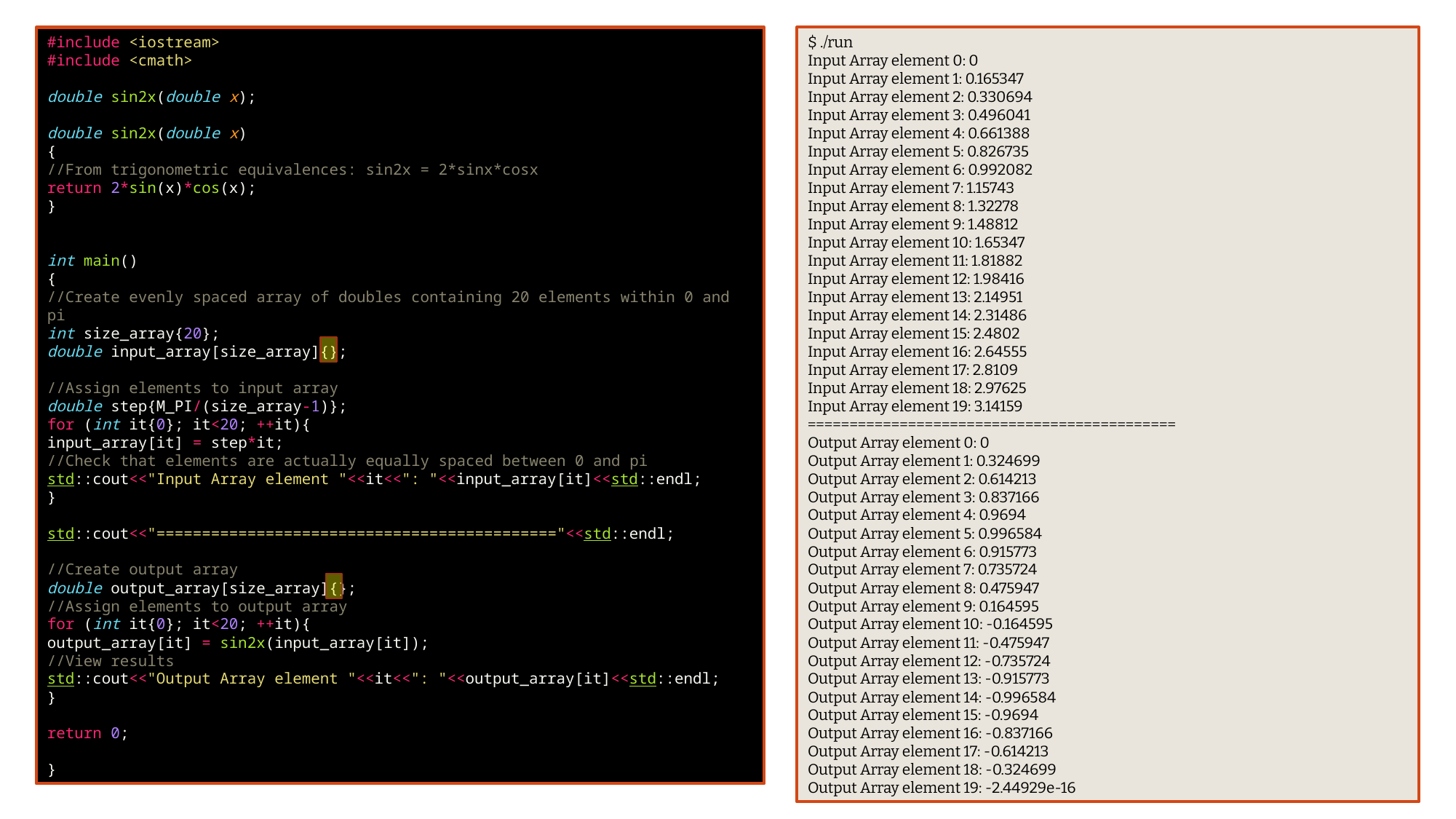

#include <iostream>
#include <cmath>
double sin2x(double x);
double sin2x(double x)
{
//From trigonometric equivalences: sin2x = 2*sinx*cosx
return 2*sin(x)*cos(x);
}
int main()
{
//Create evenly spaced array of doubles containing 20 elements within 0 and pi
int size_array{20};
double input_array[size_array]{};
//Assign elements to input array
double step{M_PI/(size_array-1)};
for (int it{0}; it<20; ++it){
input_array[it] = step*it;
//Check that elements are actually equally spaced between 0 and pi
std::cout<<"Input Array element "<<it<<": "<<input_array[it]<<std::endl;
}
std::cout<<"============================================"<<std::endl;
//Create output array
double output_array[size_array]{};
//Assign elements to output array
for (int it{0}; it<20; ++it){
output_array[it] = sin2x(input_array[it]);
//View results
std::cout<<"Output Array element "<<it<<": "<<output_array[it]<<std::endl;
}
return 0;
}
$ ./run
Input Array element 0: 0
Input Array element 1: 0.165347
Input Array element 2: 0.330694
Input Array element 3: 0.496041
Input Array element 4: 0.661388
Input Array element 5: 0.826735
Input Array element 6: 0.992082
Input Array element 7: 1.15743
Input Array element 8: 1.32278
Input Array element 9: 1.48812
Input Array element 10: 1.65347
Input Array element 11: 1.81882
Input Array element 12: 1.98416
Input Array element 13: 2.14951
Input Array element 14: 2.31486
Input Array element 15: 2.4802
Input Array element 16: 2.64555
Input Array element 17: 2.8109
Input Array element 18: 2.97625
Input Array element 19: 3.14159
============================================
Output Array element 0: 0
Output Array element 1: 0.324699
Output Array element 2: 0.614213
Output Array element 3: 0.837166
Output Array element 4: 0.9694
Output Array element 5: 0.996584
Output Array element 6: 0.915773
Output Array element 7: 0.735724
Output Array element 8: 0.475947
Output Array element 9: 0.164595
Output Array element 10: -0.164595
Output Array element 11: -0.475947
Output Array element 12: -0.735724
Output Array element 13: -0.915773
Output Array element 14: -0.996584
Output Array element 15: -0.9694
Output Array element 16: -0.837166
Output Array element 17: -0.614213
Output Array element 18: -0.324699
Output Array element 19: -2.44929e-16